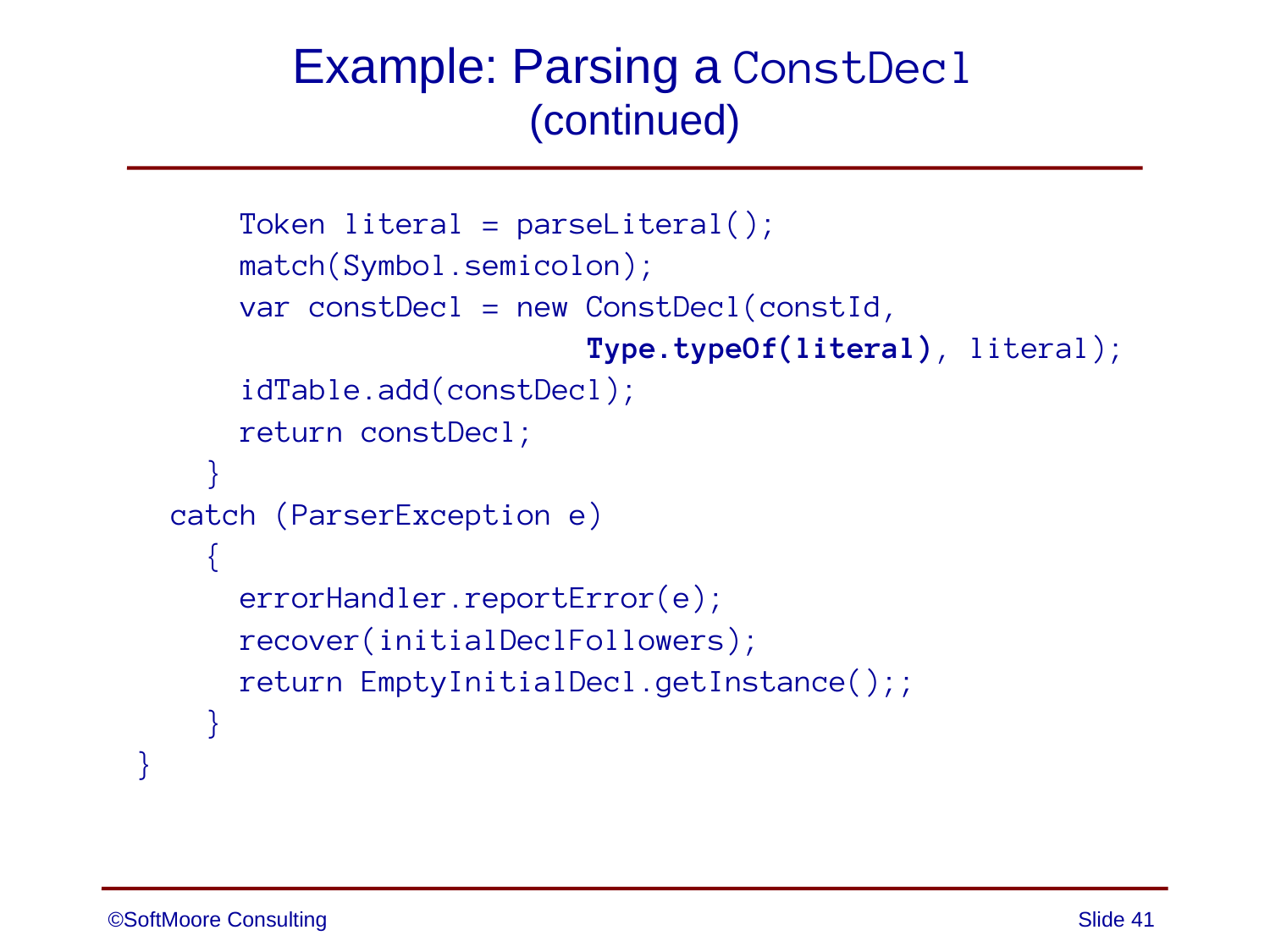

# Example: Parsing a ConstDecl (continued)
        Token literal = parseLiteral();
        match(Symbol.semicolon);
        var constDecl = new ConstDecl(constId,
                            Type.typeOf(literal), literal);
        idTable.add(constDecl);
        return constDecl;
      }
    catch (ParserException e)
      {
        errorHandler.reportError(e);
        recover(initialDeclFollowers);
        return EmptyInitialDecl.getInstance();;
      }
  }
©SoftMoore Consulting
Slide 41